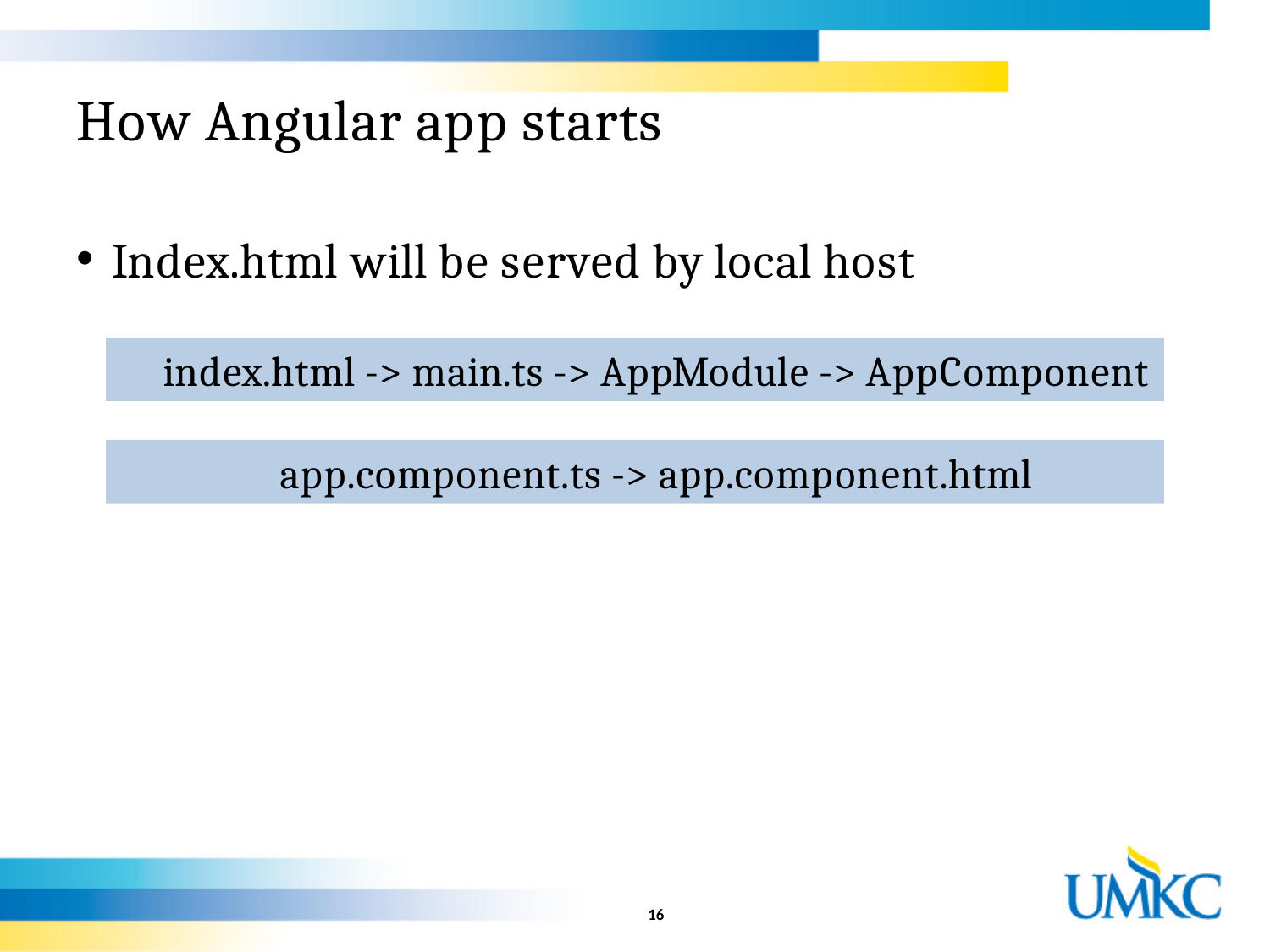

# How Angular app starts
Index.html will be served by local host
index.html -> main.ts -> AppModule -> AppComponent
app.component.ts -> app.component.html
16